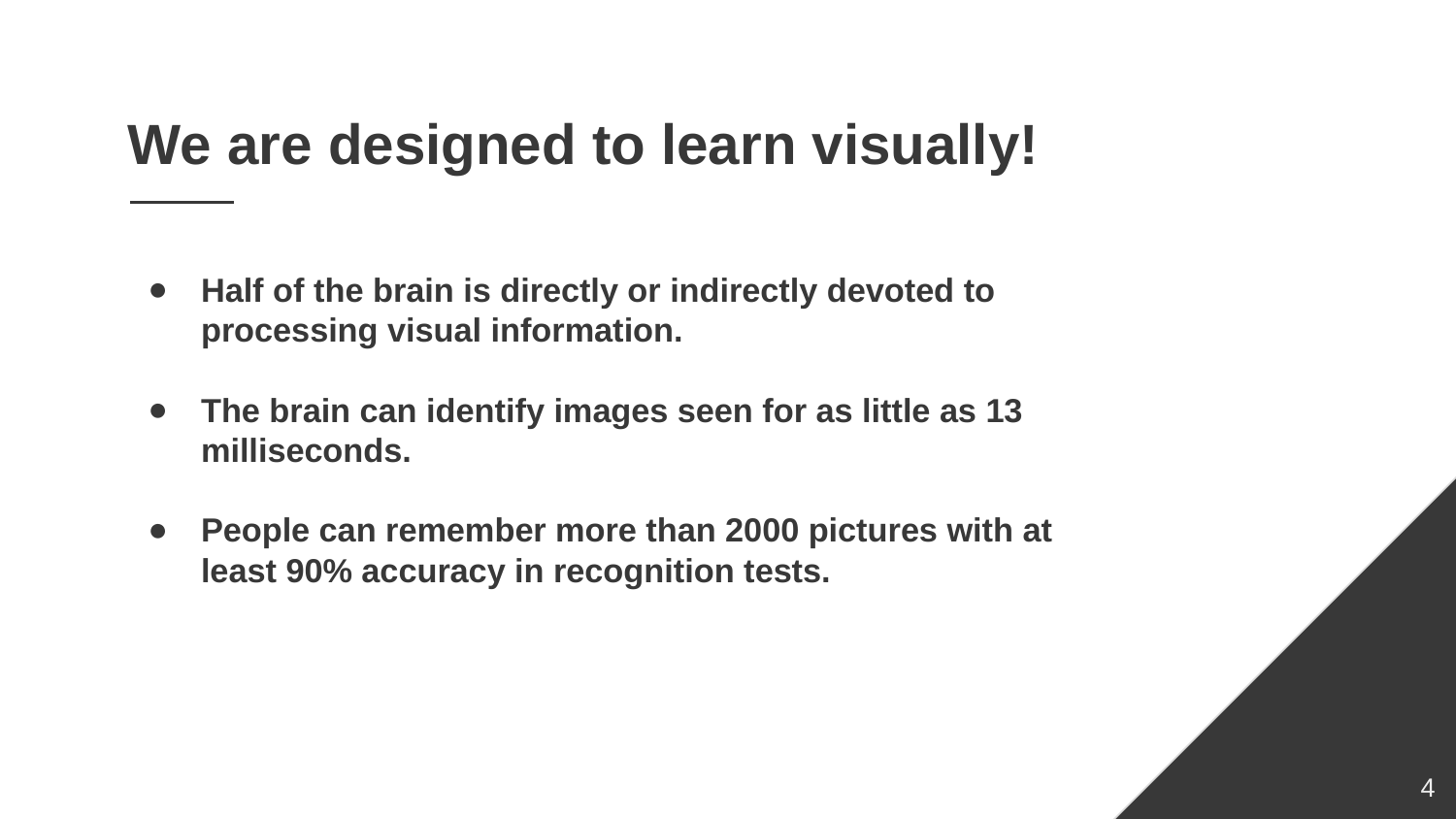

# We are designed to learn visually!

Half of the brain is directly or indirectly devoted to processing visual information.

The brain can identify images seen for as little as 13 milliseconds.

People can remember more than 2000 pictures with at least 90% accuracy in recognition tests.
4